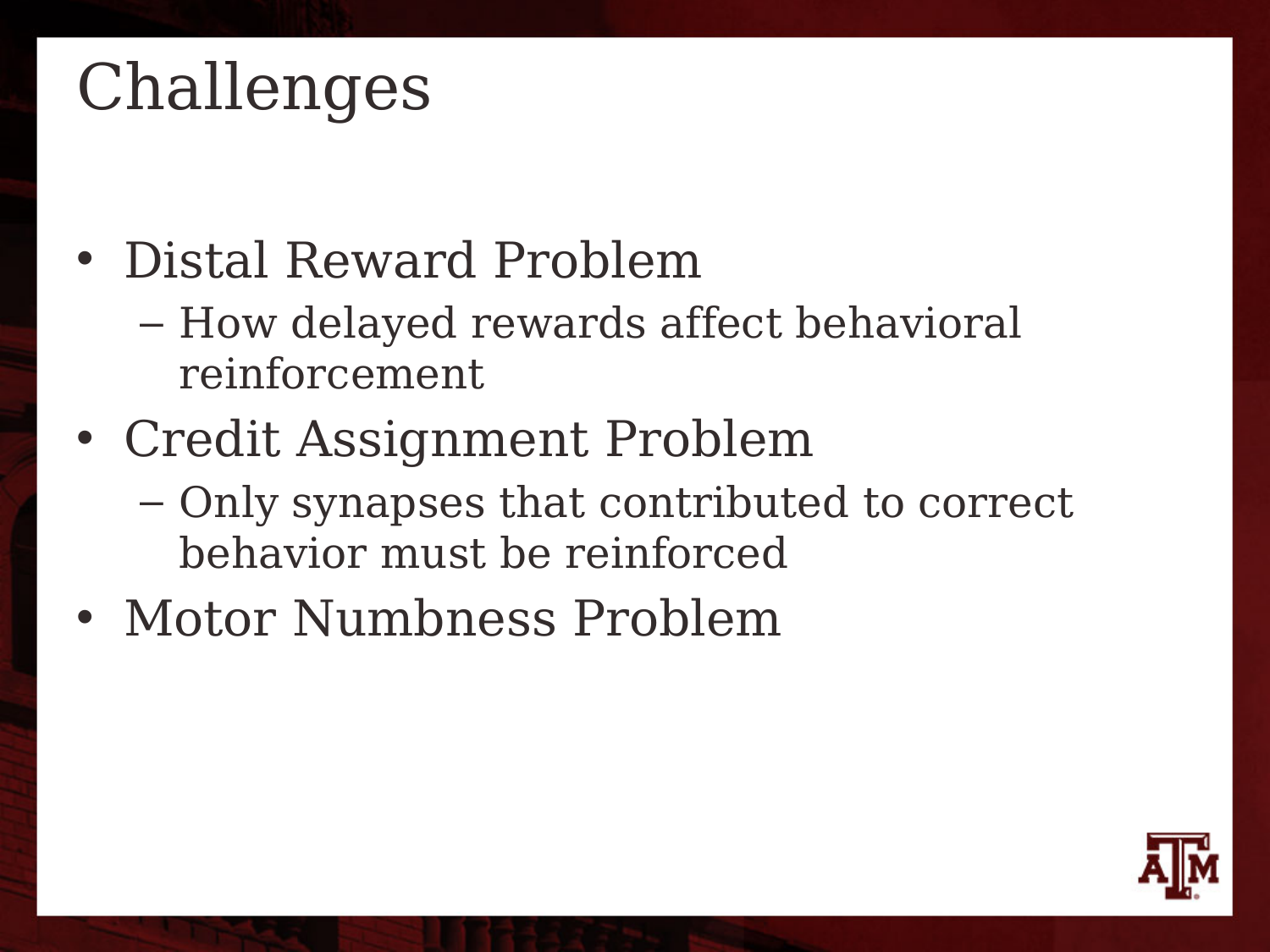

# Challenges
Distal Reward Problem
How delayed rewards affect behavioral reinforcement
Credit Assignment Problem
Only synapses that contributed to correct behavior must be reinforced
Motor Numbness Problem